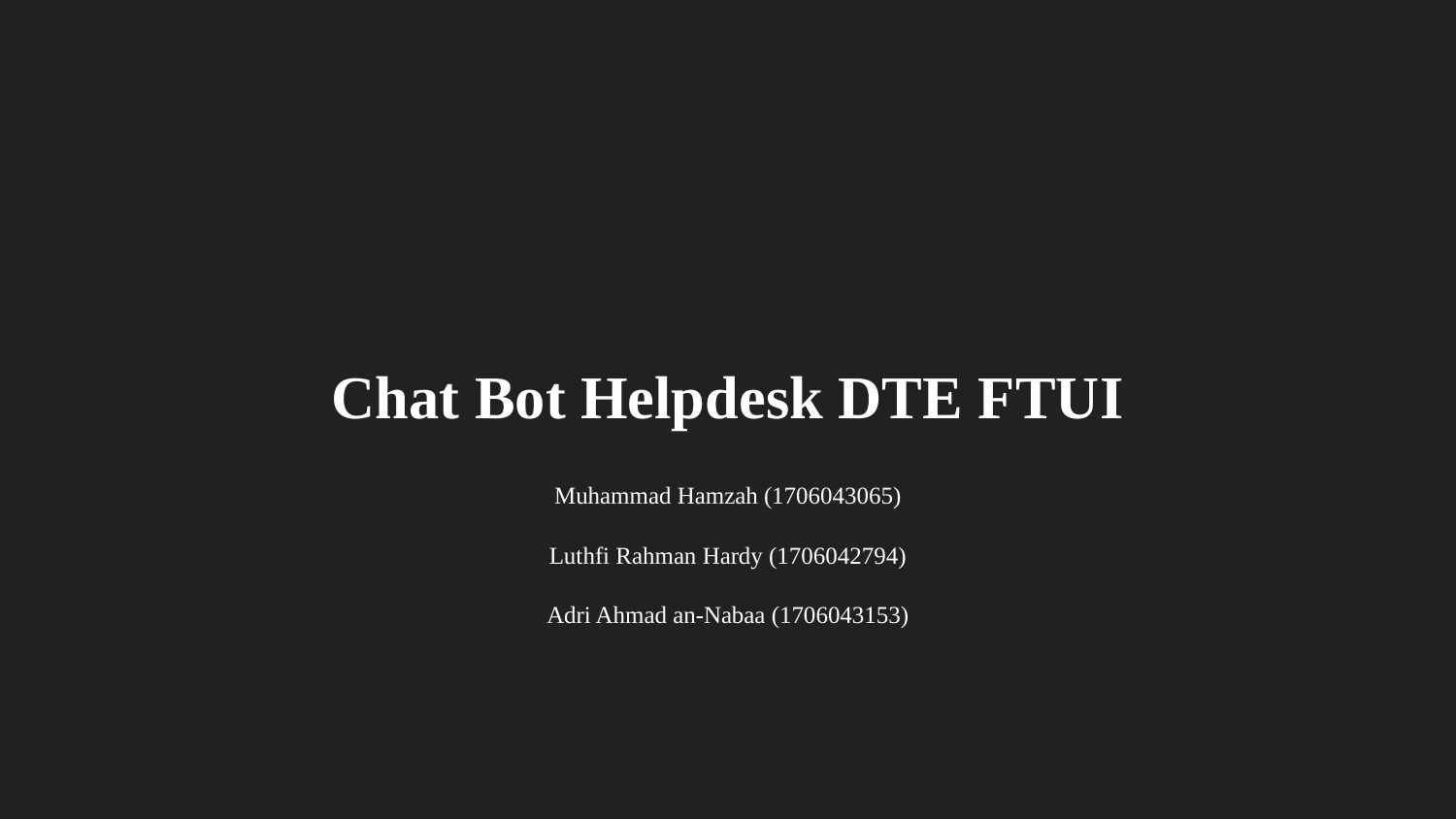

# Chat Bot Helpdesk DTE FTUI
Muhammad Hamzah (1706043065)
Luthfi Rahman Hardy (1706042794)
Adri Ahmad an-Nabaa (1706043153)